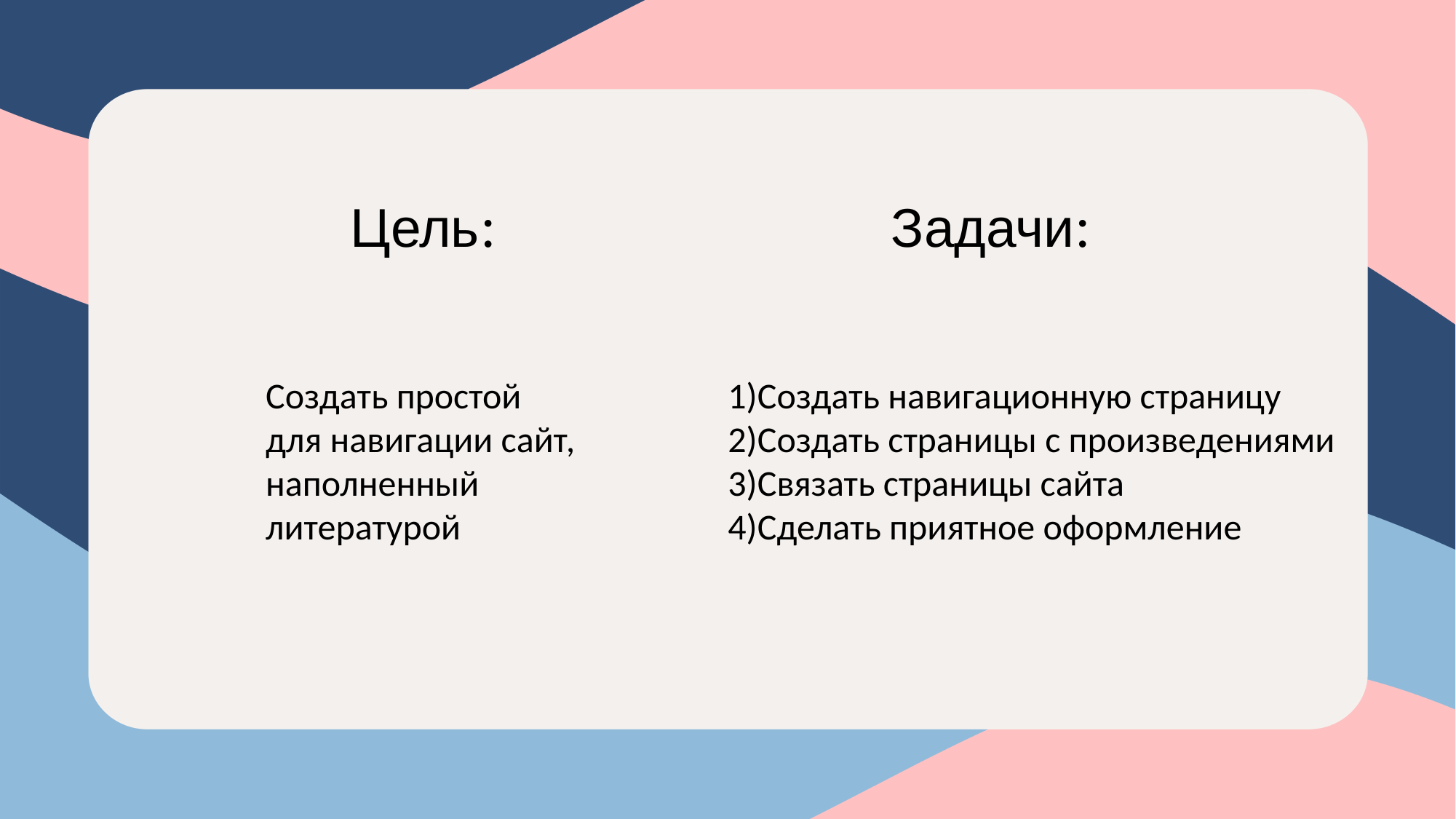

Цель:
Задачи:
Создать простой для навигации сайт, наполненный литературой
1)Создать навигационную страницу
2)Создать страницы с произведениями
3)Связать страницы сайта
4)Сделать приятное оформление